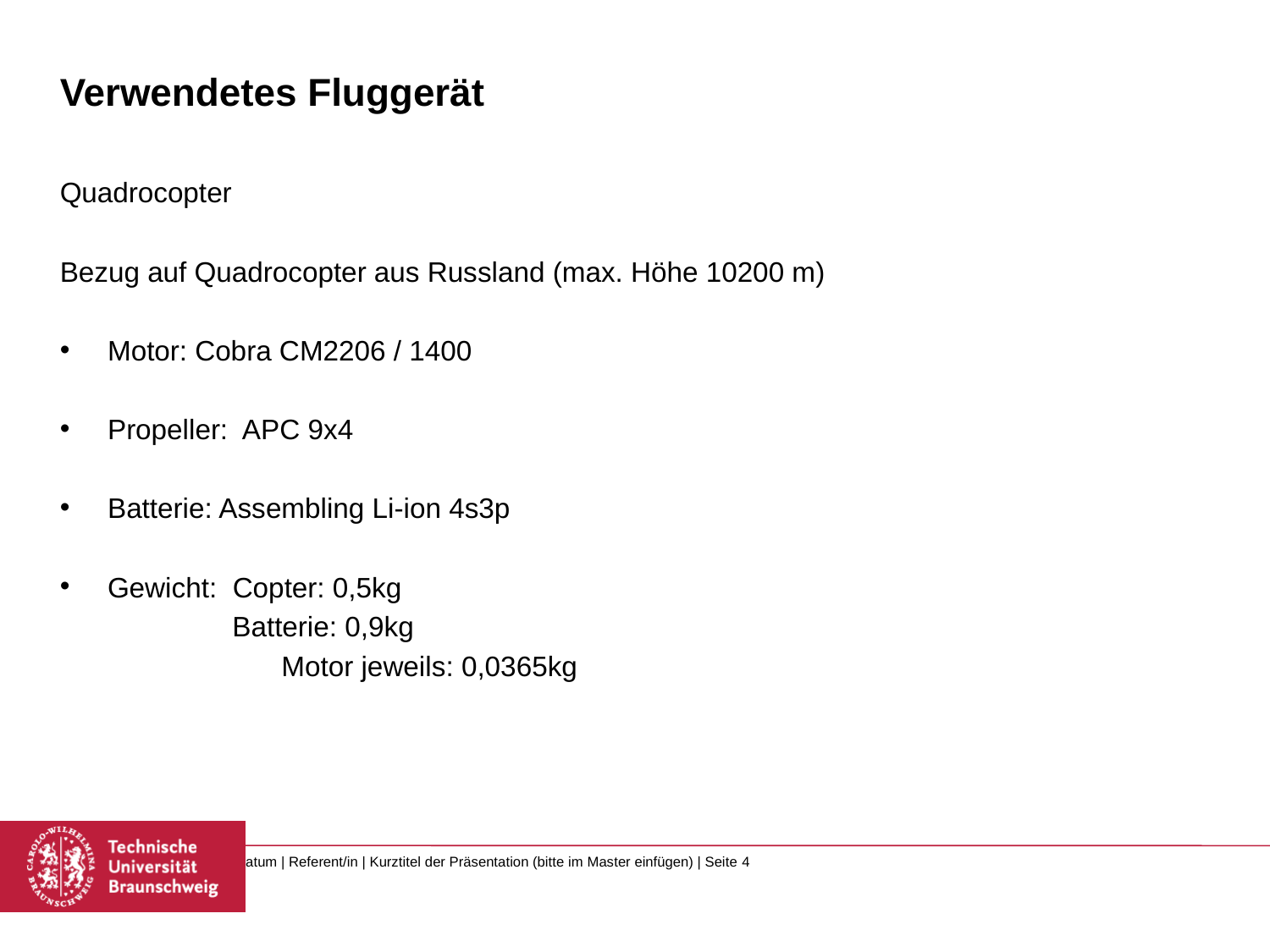

# Verwendetes Fluggerät
Quadrocopter

Bezug auf Quadrocopter aus Russland (max. Höhe 10200 m)

Motor: Cobra CM2206 / 1400

Propeller:  APC 9x4

Batterie: Assembling Li-ion 4s3p

Gewicht:  Copter: 0,5kg
                      Batterie: 0,9kg
		      Motor jeweils: 0,0365kg